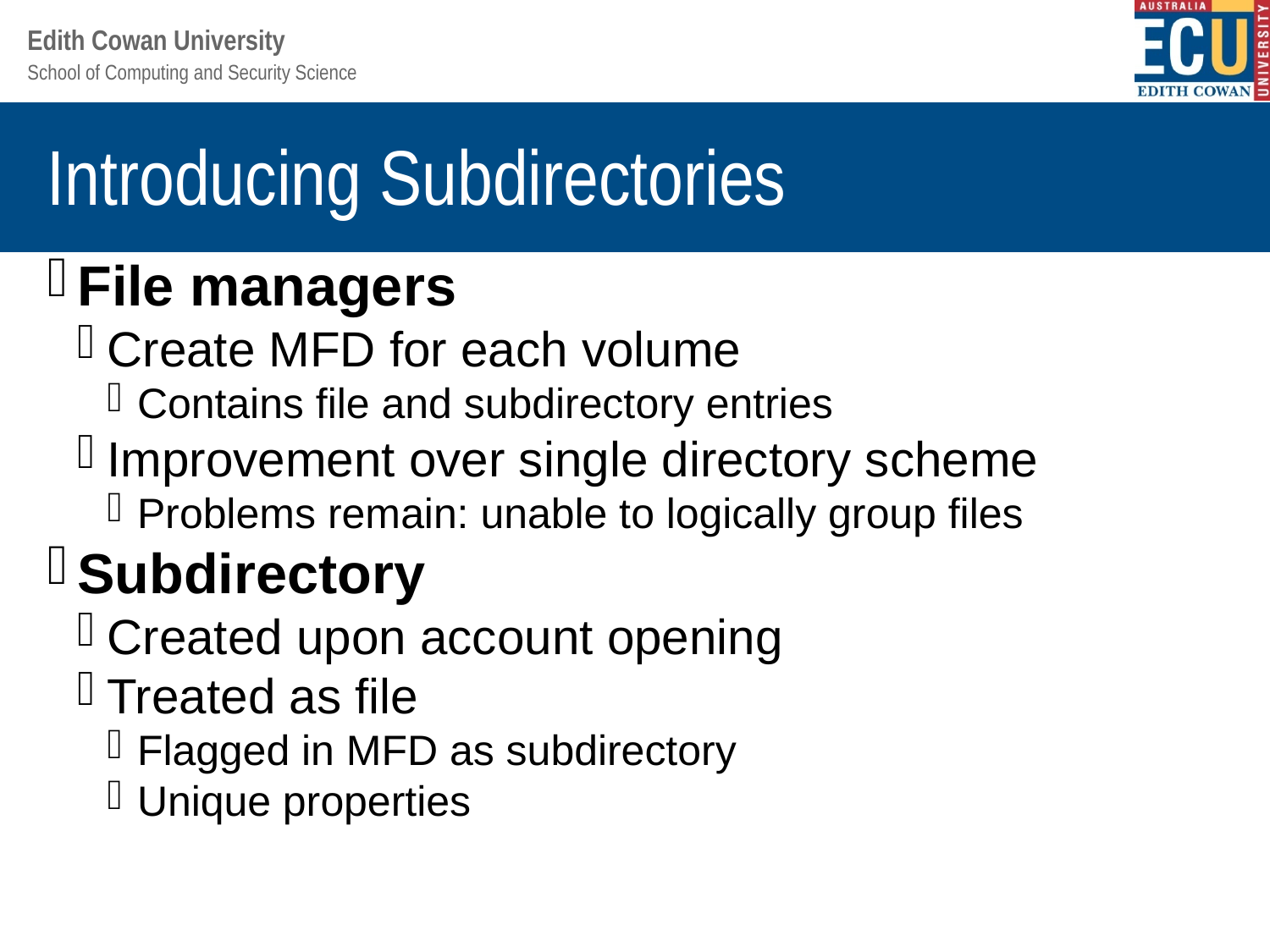

Introducing Subdirectories
File managers
Create MFD for each volume
Contains file and subdirectory entries
Improvement over single directory scheme
Problems remain: unable to logically group files
Subdirectory
Created upon account opening
Treated as file
Flagged in MFD as subdirectory
Unique properties